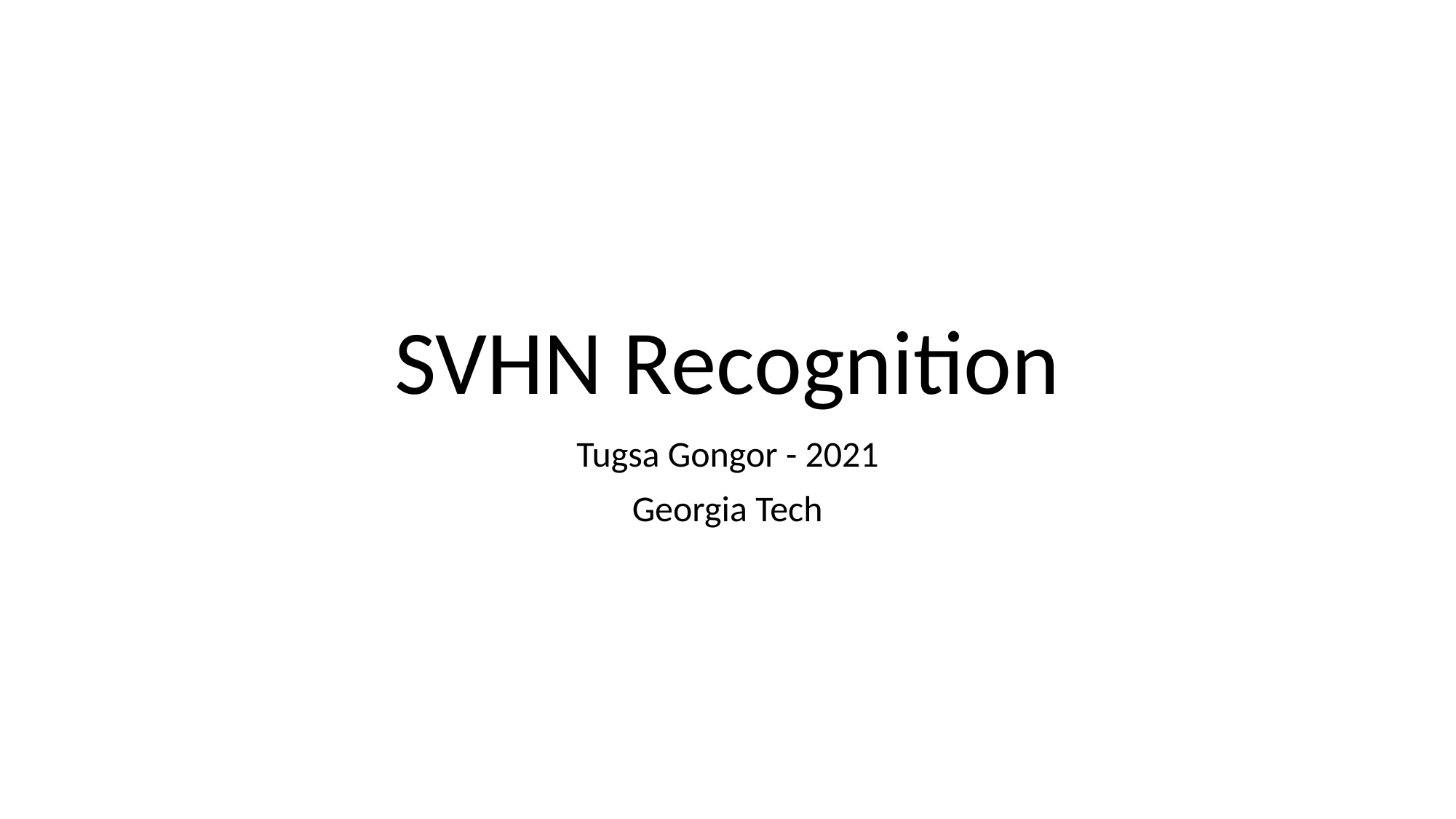

# SVHN Recognition
Tugsa Gongor - 2021
Georgia Tech